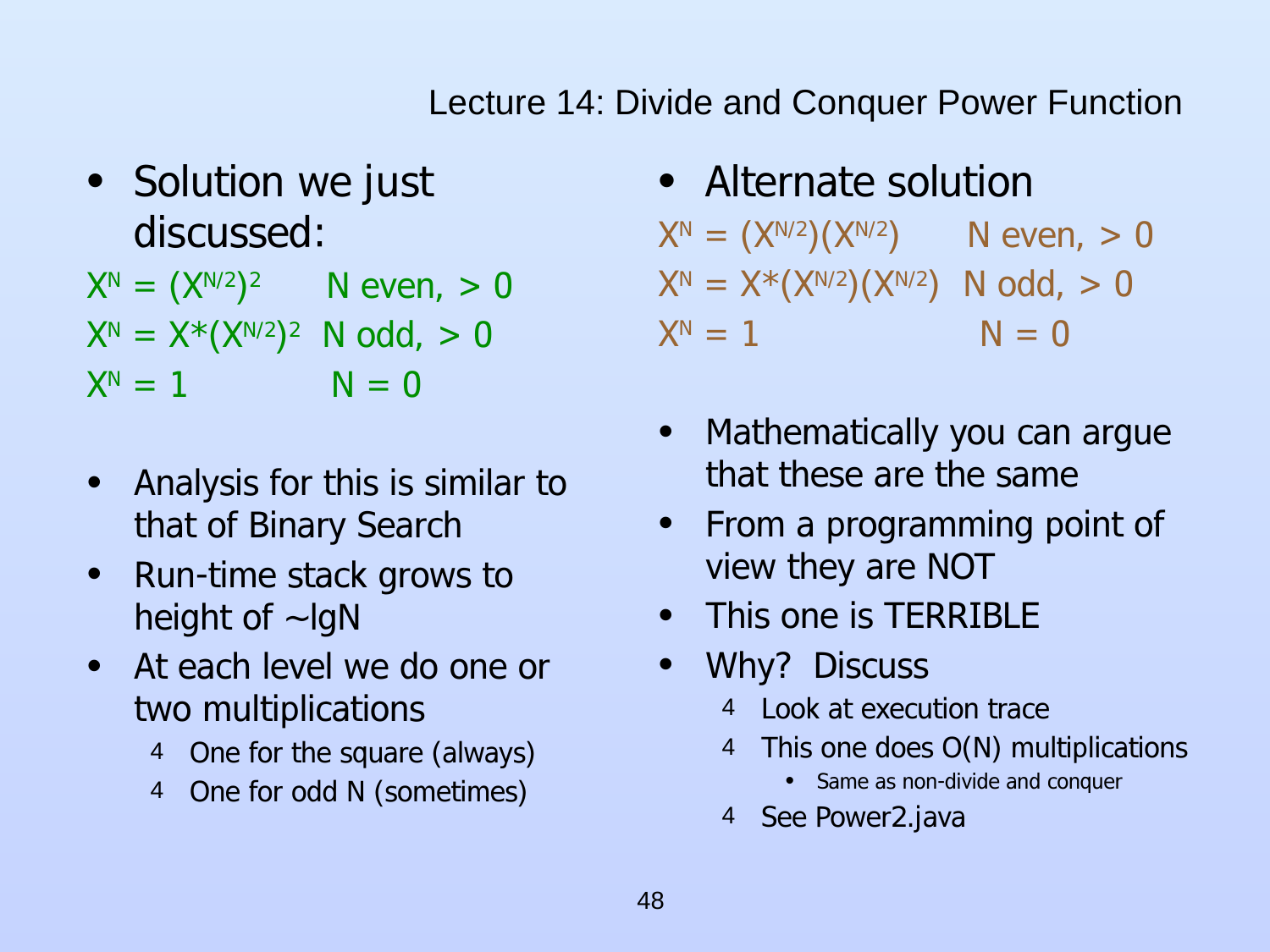

# Lecture 14: Divide and Conquer Power Function
Solution we just discussed:
XN = (XN/2)2      N even, > 0
XN = X*(XN/2)2  N odd, > 0
XN = 1             N = 0

Analysis for this is similar to that of Binary Search
Run-time stack grows to height of ~lgN
At each level we do one or two multiplications
One for the square (always)
One for odd N (sometimes)
Alternate solution
XN = (XN/2)(XN/2)      N even, > 0
XN = X*(XN/2)(XN/2)  N odd, > 0
XN = 1                    N = 0

Mathematically you can argue that these are the same
From a programming point of view they are NOT
This one is TERRIBLE
Why?  Discuss
Look at execution trace
This one does O(N) multiplications
Same as non-divide and conquer
See Power2.java

48